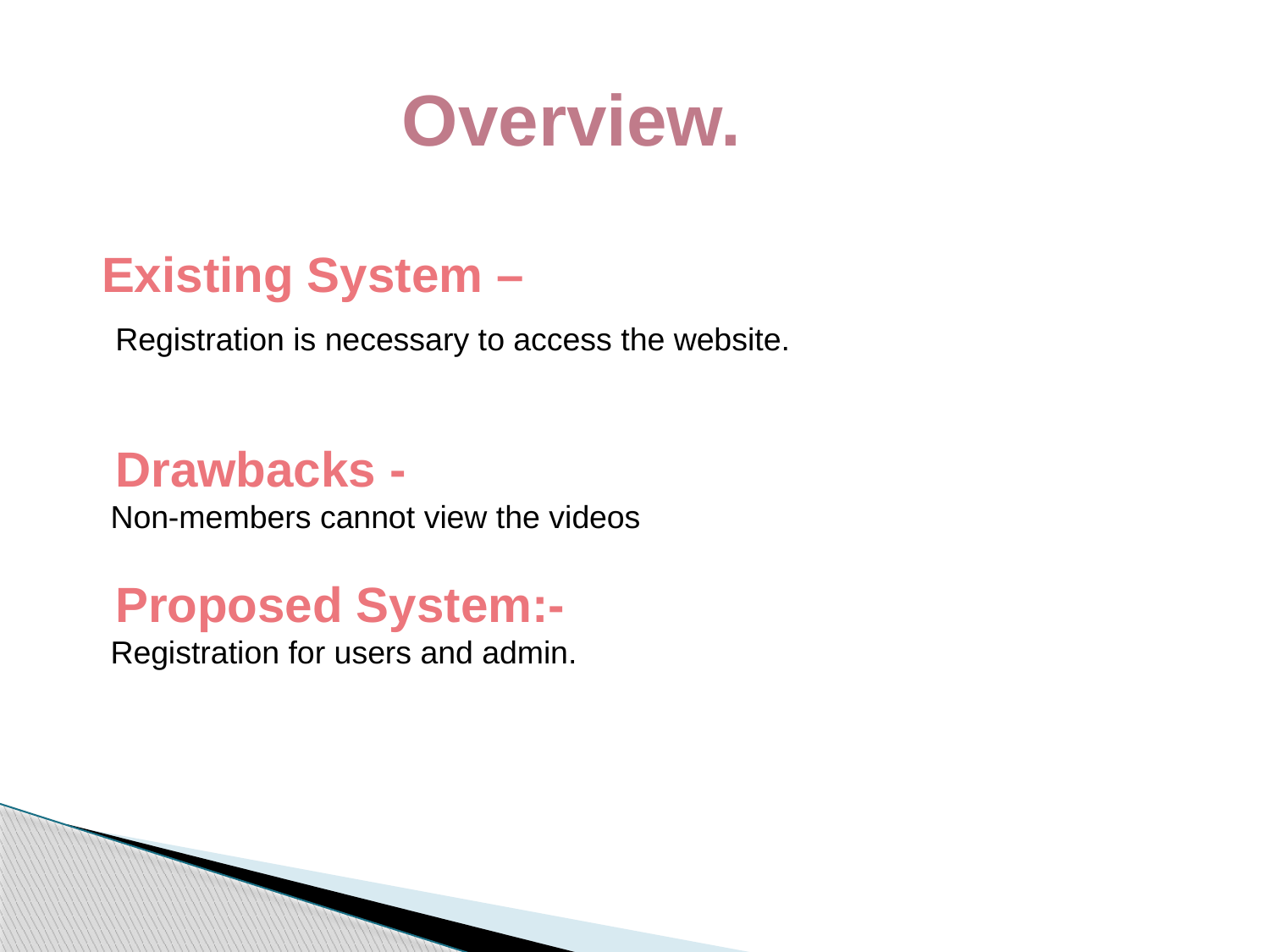

Overview.

Existing System –
 Registration is necessary to access the website.

 Drawbacks -
 Non-members cannot view the videos

 Proposed System:-
 Registration for users and admin.